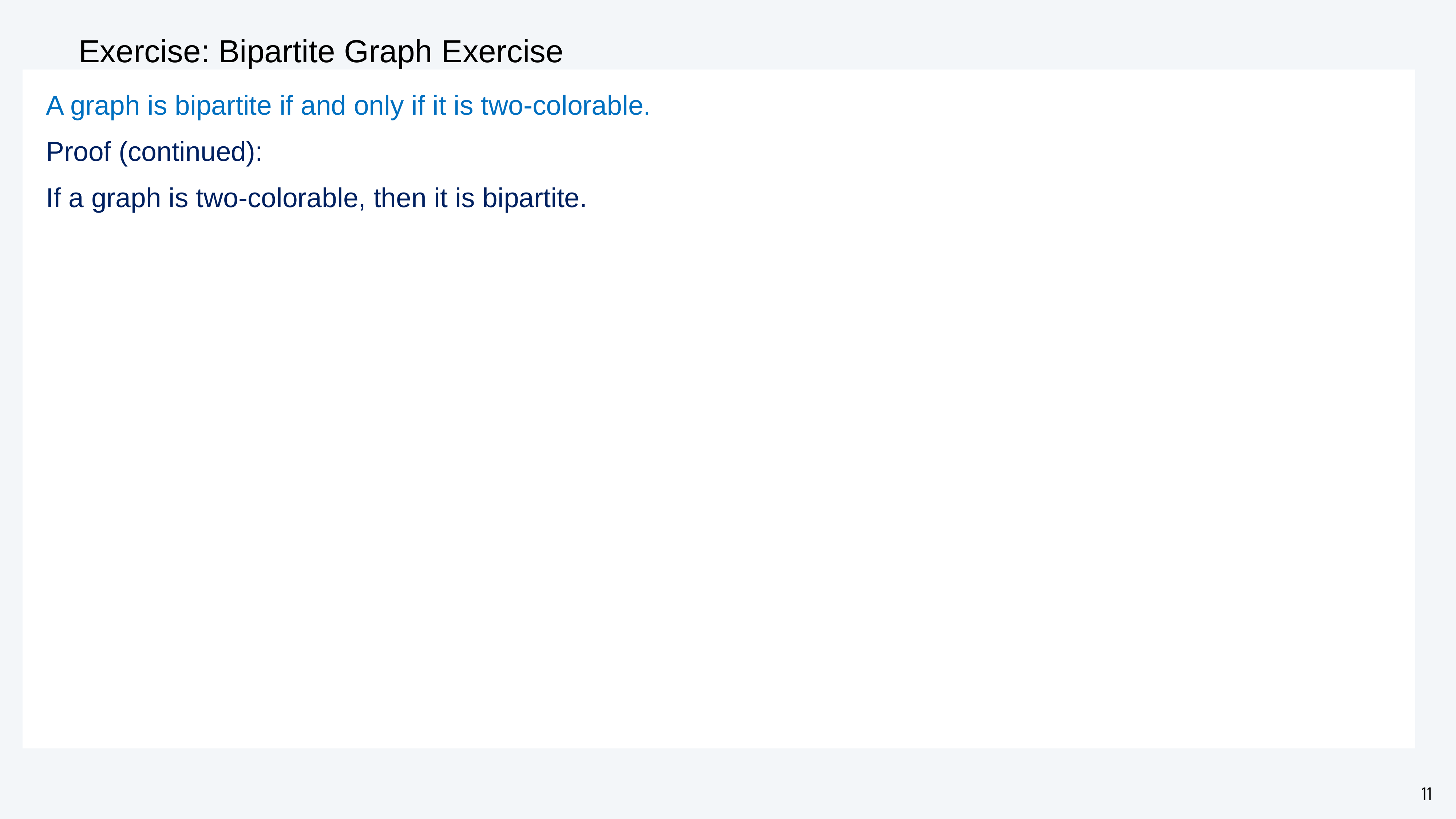

# Exercise: Bipartite Graph Exercise
A graph is bipartite if and only if it is two-colorable.
Proof (continued):
If a graph is two-colorable, then it is bipartite.

11